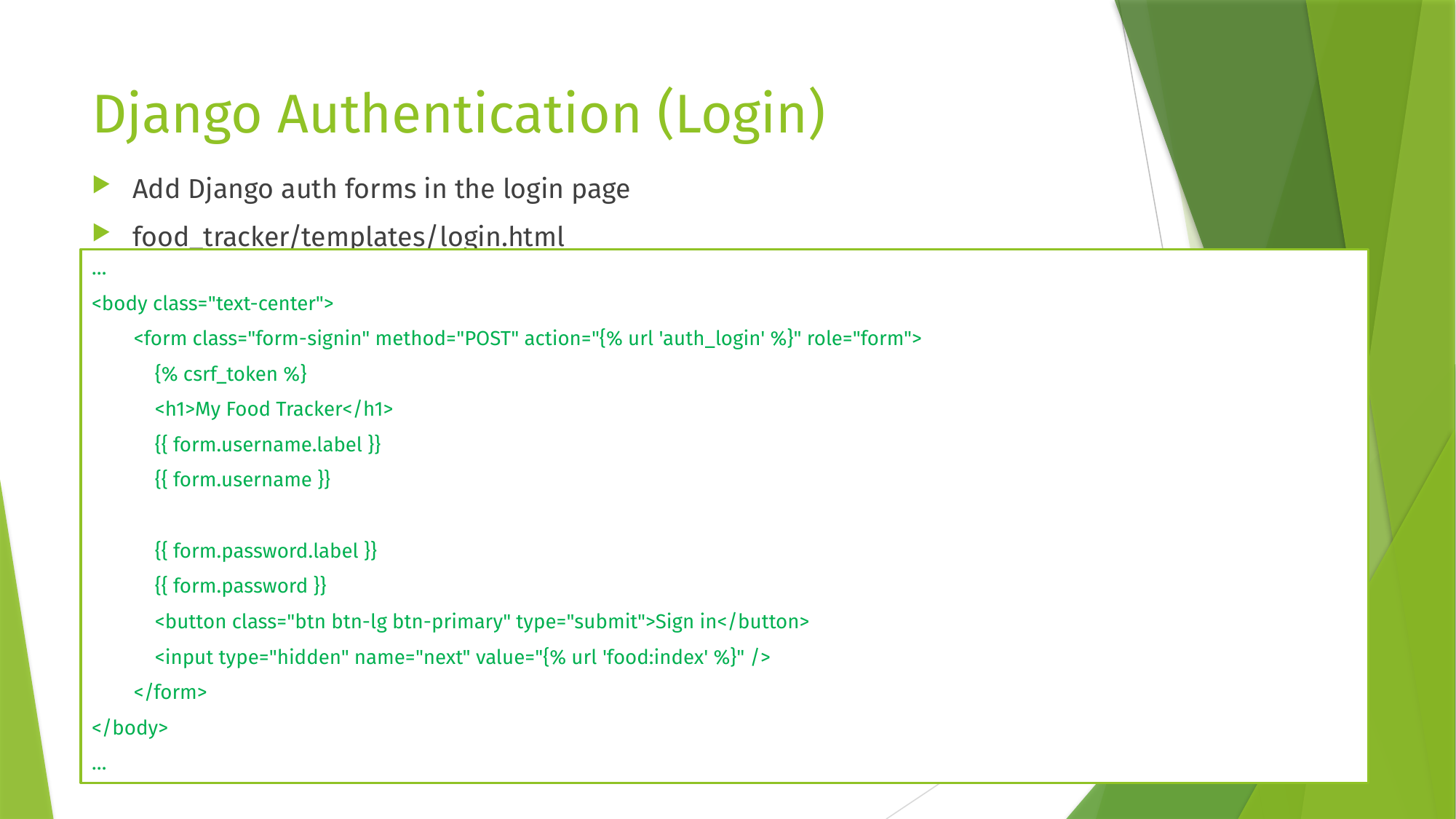

# Django Authentication (Login)
Add Django auth forms in the login page
food_tracker/templates/login.html
…
<body class="text-center">
        <form class="form-signin" method="POST" action="{% url 'auth_login' %}" role="form">
            {% csrf_token %}
            <h1>My Food Tracker</h1>
            {{ form.username.label }}
            {{ form.username }}

            {{ form.password.label }}
            {{ form.password }}
            <button class="btn btn-lg btn-primary" type="submit">Sign in</button>
            <input type="hidden" name="next" value="{% url 'food:index' %}" />
        </form>
</body>
…